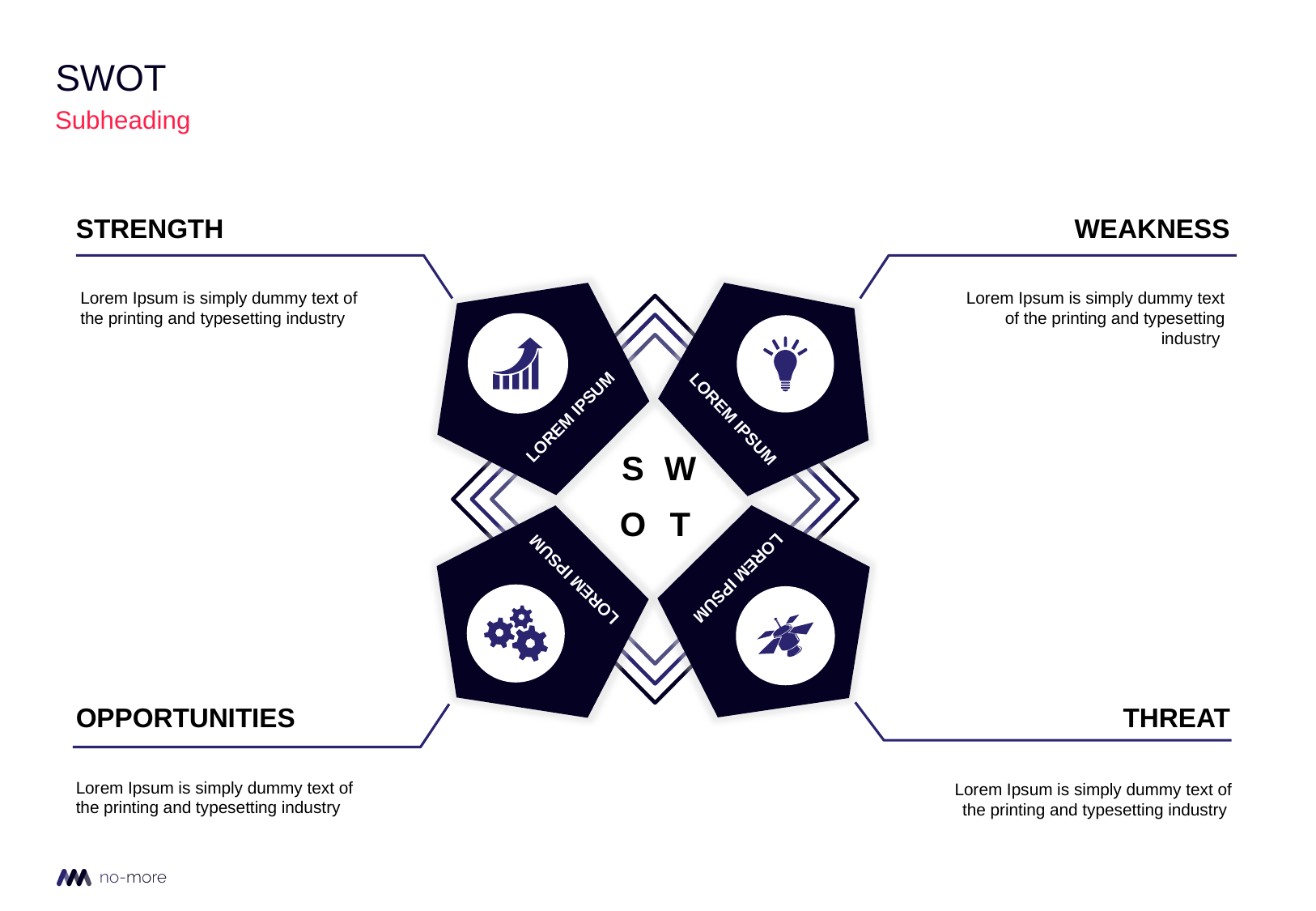

# SWOT
Subheading
STRENGTH
WEAKNESS

Lorem Ipsum is simply dummy text of the printing and typesetting industry
Lorem Ipsum is simply dummy text of the printing and typesetting industry

LOREM IPSUM

LOREM IPSUM
S
W
O
T

LOREM IPSUM
LOREM IPSUM

OPPORTUNITIES
THREAT

Lorem Ipsum is simply dummy text of the printing and typesetting industry
Lorem Ipsum is simply dummy text of the printing and typesetting industry